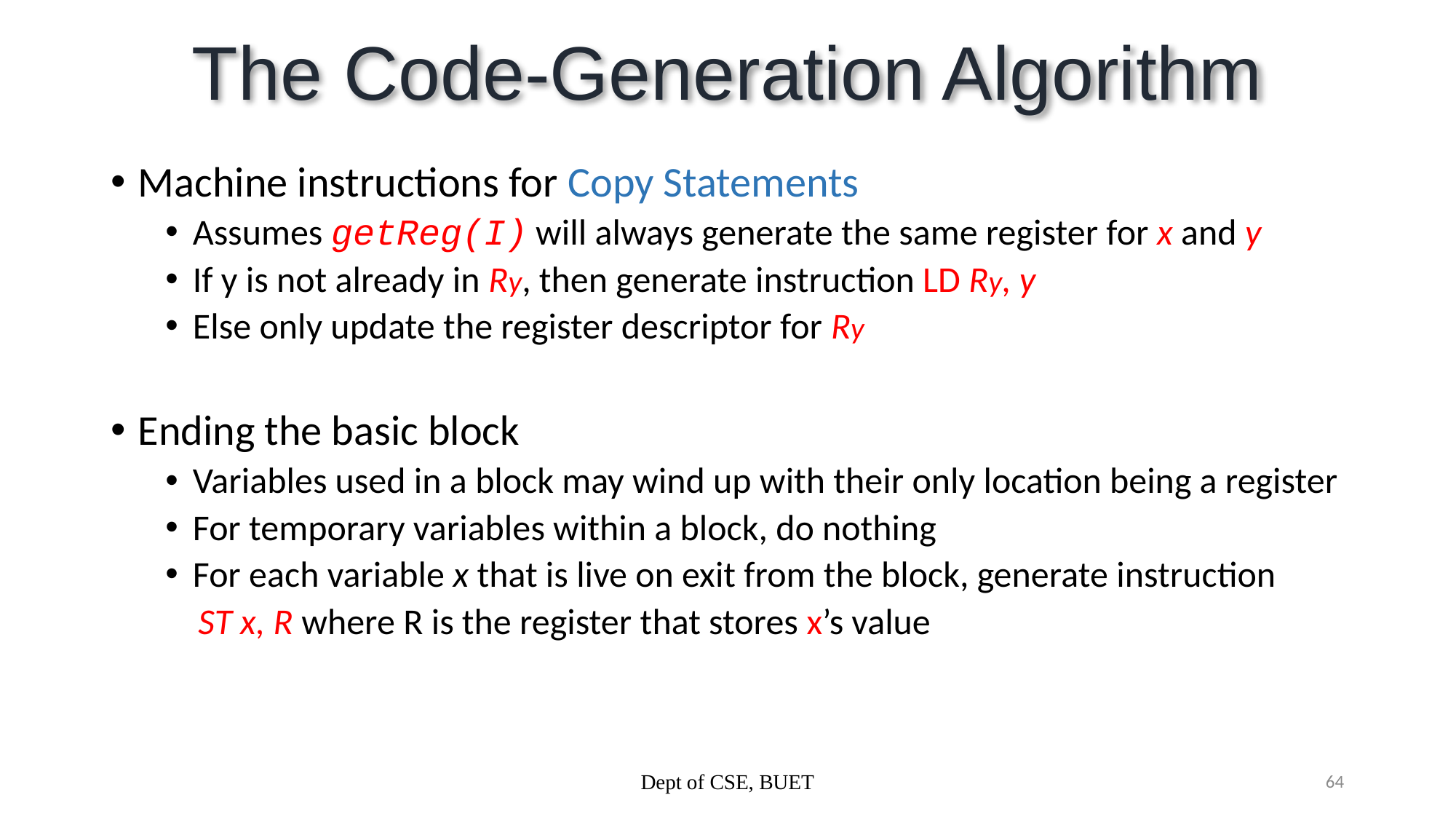

# The Code-Generation Algorithm
Machine instructions for Copy Statements
Assumes getReg(I) will always generate the same register for x and y
If y is not already in Ry, then generate instruction LD Ry, y
Else only update the register descriptor for Ry

Ending the basic block
Variables used in a block may wind up with their only location being a register
For temporary variables within a block, do nothing
For each variable x that is live on exit from the block, generate instruction
    ST x, R where R is the register that stores x’s value

Dept of CSE, BUET
64